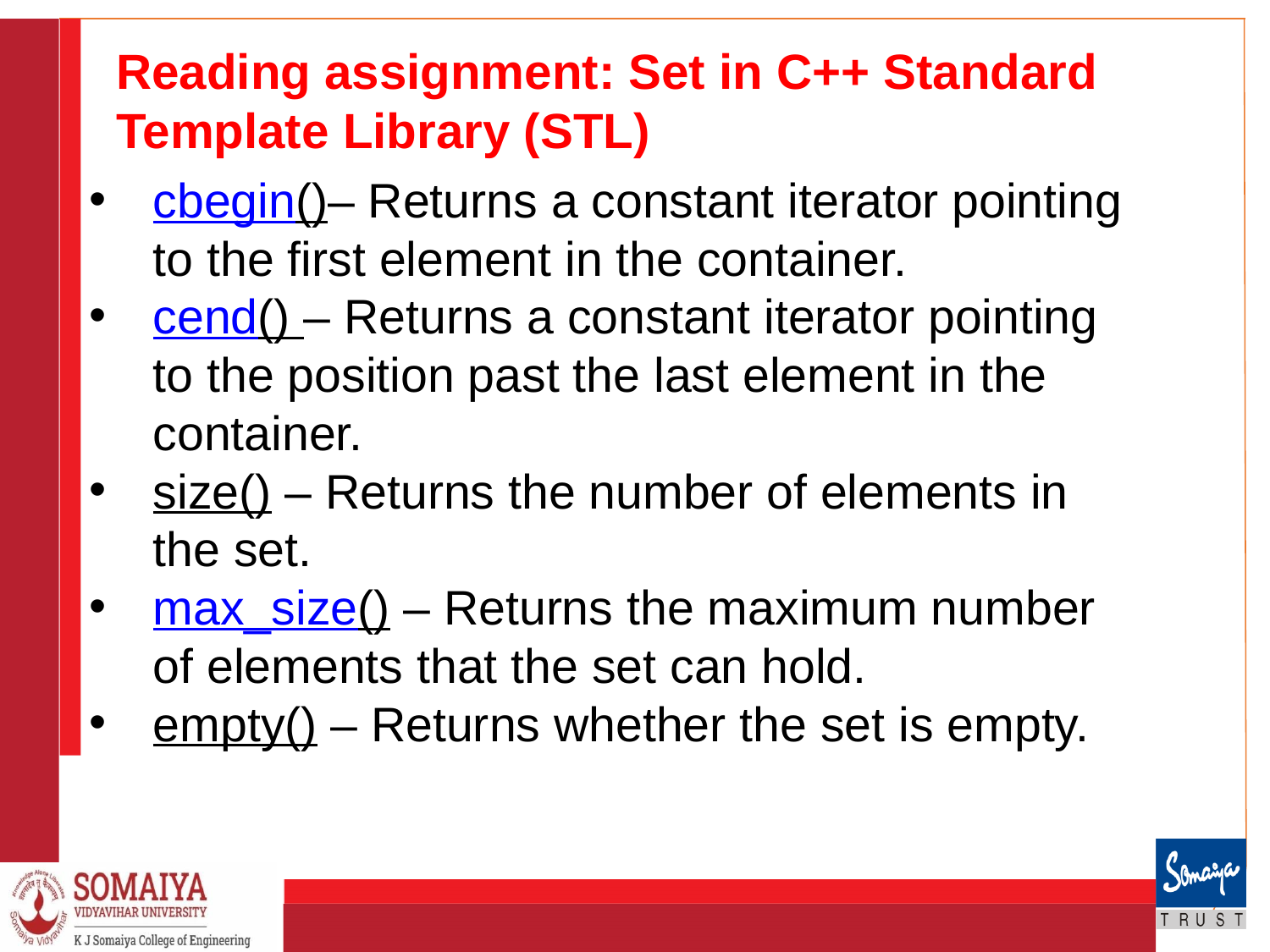

# Reading assignment: Set in C++ Standard Template Library (STL)
cbegin()– Returns a constant iterator pointing to the first element in the container.
cend() – Returns a constant iterator pointing to the position past the last element in the container.
size() – Returns the number of elements in the set.
max_size() – Returns the maximum number of elements that the set can hold.
empty() – Returns whether the set is empty.